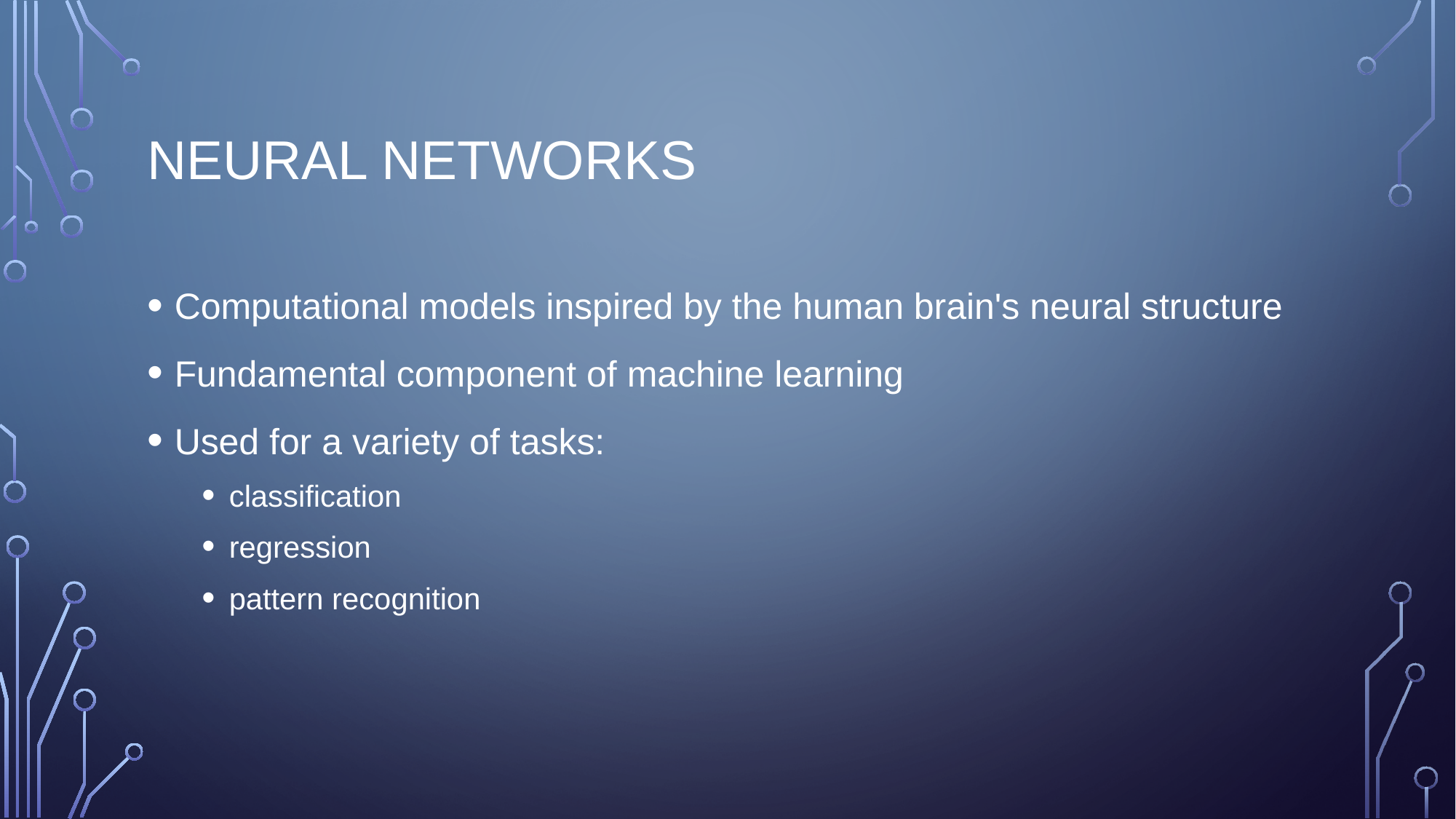

# Neural Networks
Computational models inspired by the human brain's neural structure
Fundamental component of machine learning
Used for a variety of tasks:
classification
regression
pattern recognition